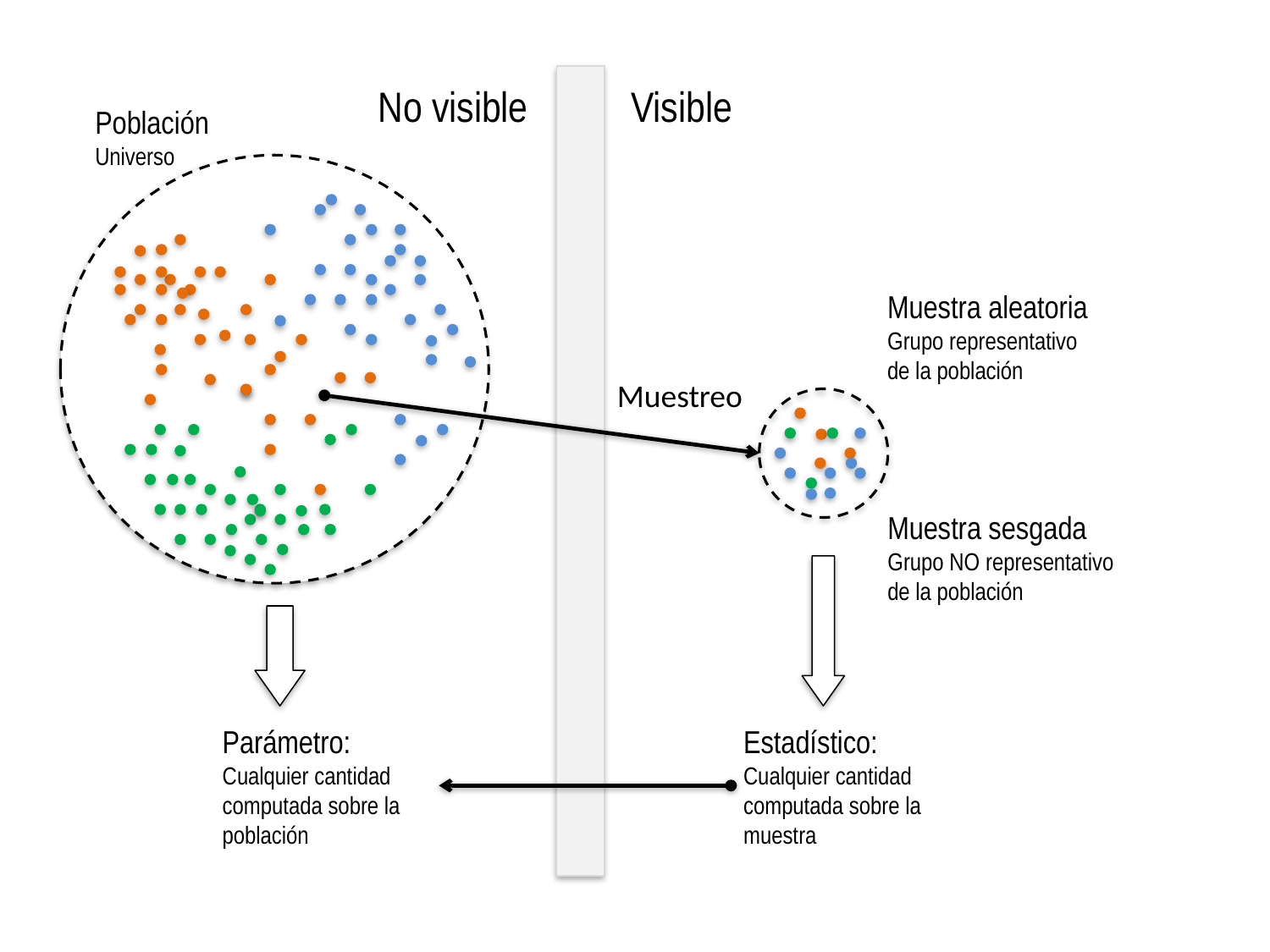

No visible
Visible
Población
Universo

Muestra aleatoria
Grupo representativo de la población
Muestreo

Muestra sesgada
Grupo NO representativo de la población

Estadístico:
Cualquier cantidad computada sobre la muestra
Parámetro:
Cualquier cantidad computada sobre la población